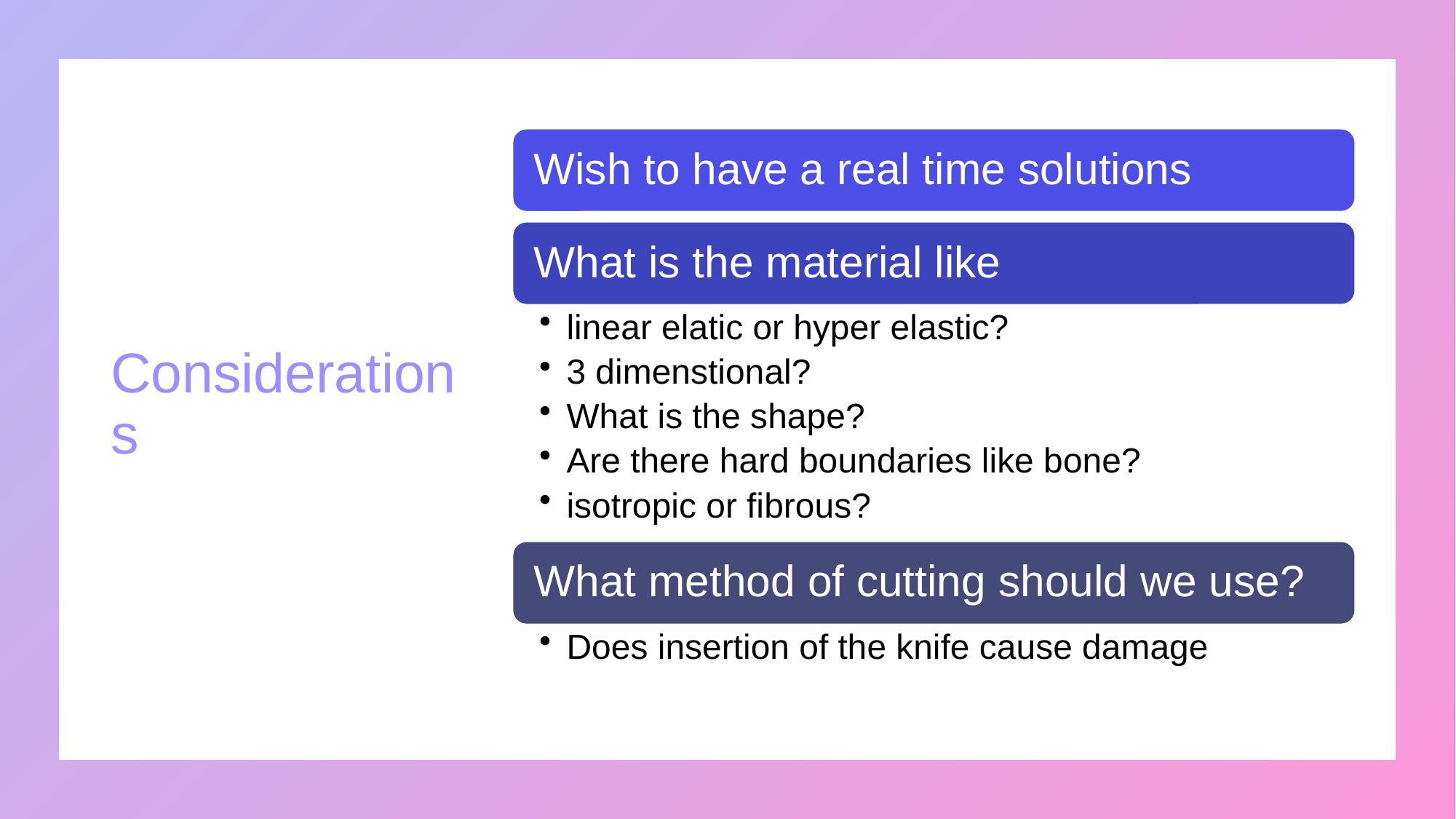

# Considerations
Wish to have a real time solutions
What is the material like
linear elatic or hyper elastic?
3 dimenstional?
What is the shape?
Are there hard boundaries like bone?
isotropic or fibrous?
What method of cutting should we use?
Does insertion of the knife cause damage